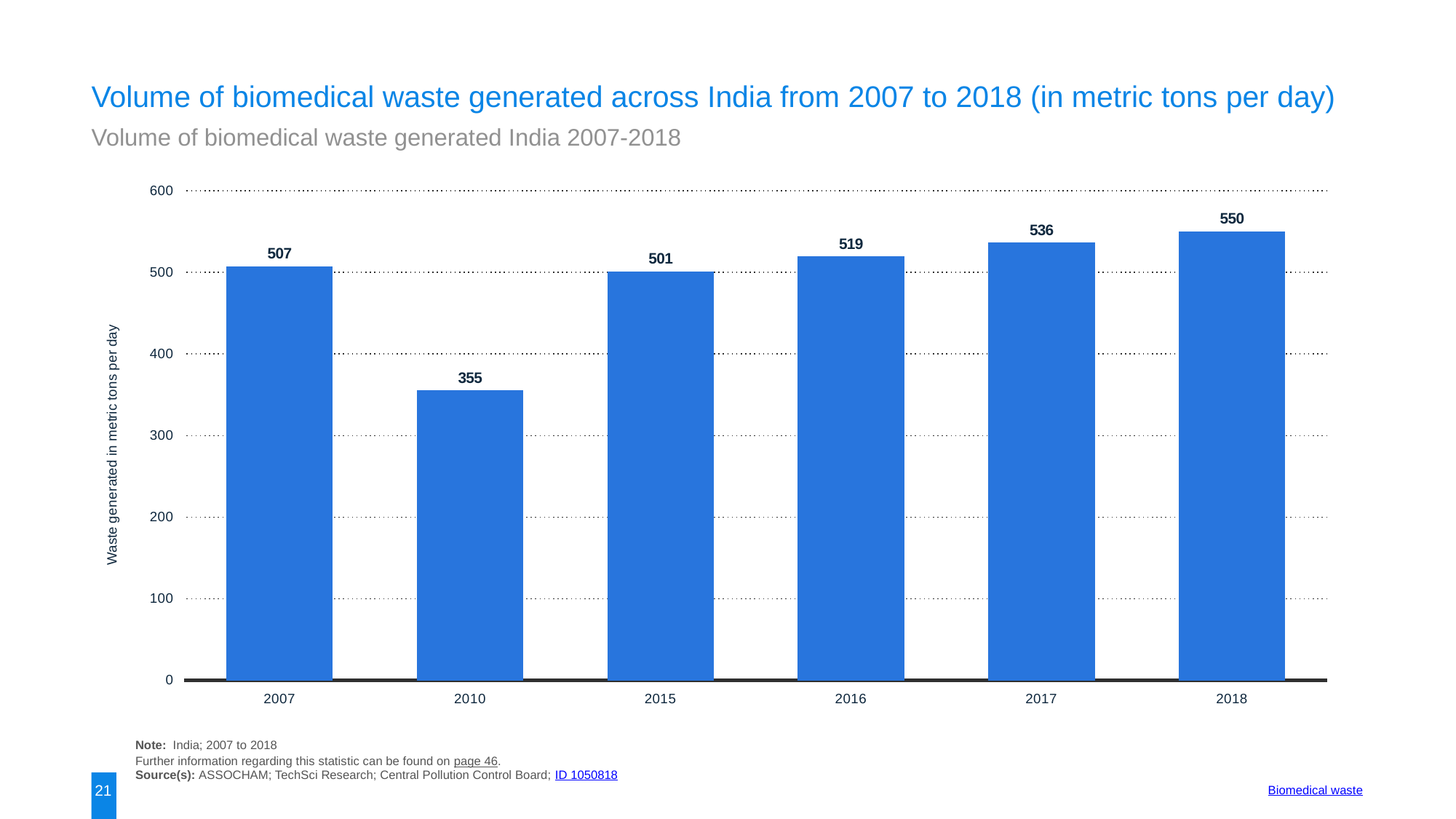

Volume of biomedical waste generated across India from 2007 to 2018 (in metric tons per day)
Volume of biomedical waste generated India 2007-2018

### Chart

| Category | data |
|---|---|
| 2007 | 507.0 |
| 2010 | 355.0 |
| 2015 | 501.0 |
| 2016 | 519.0 |
| 2017 | 536.0 |
| 2018 | 550.0 |
Note:  India; 2007 to 2018
Further information regarding this statistic can be found on page 46.
Source(s): ASSOCHAM; TechSci Research; Central Pollution Control Board; ID 1050818

21
Biomedical waste